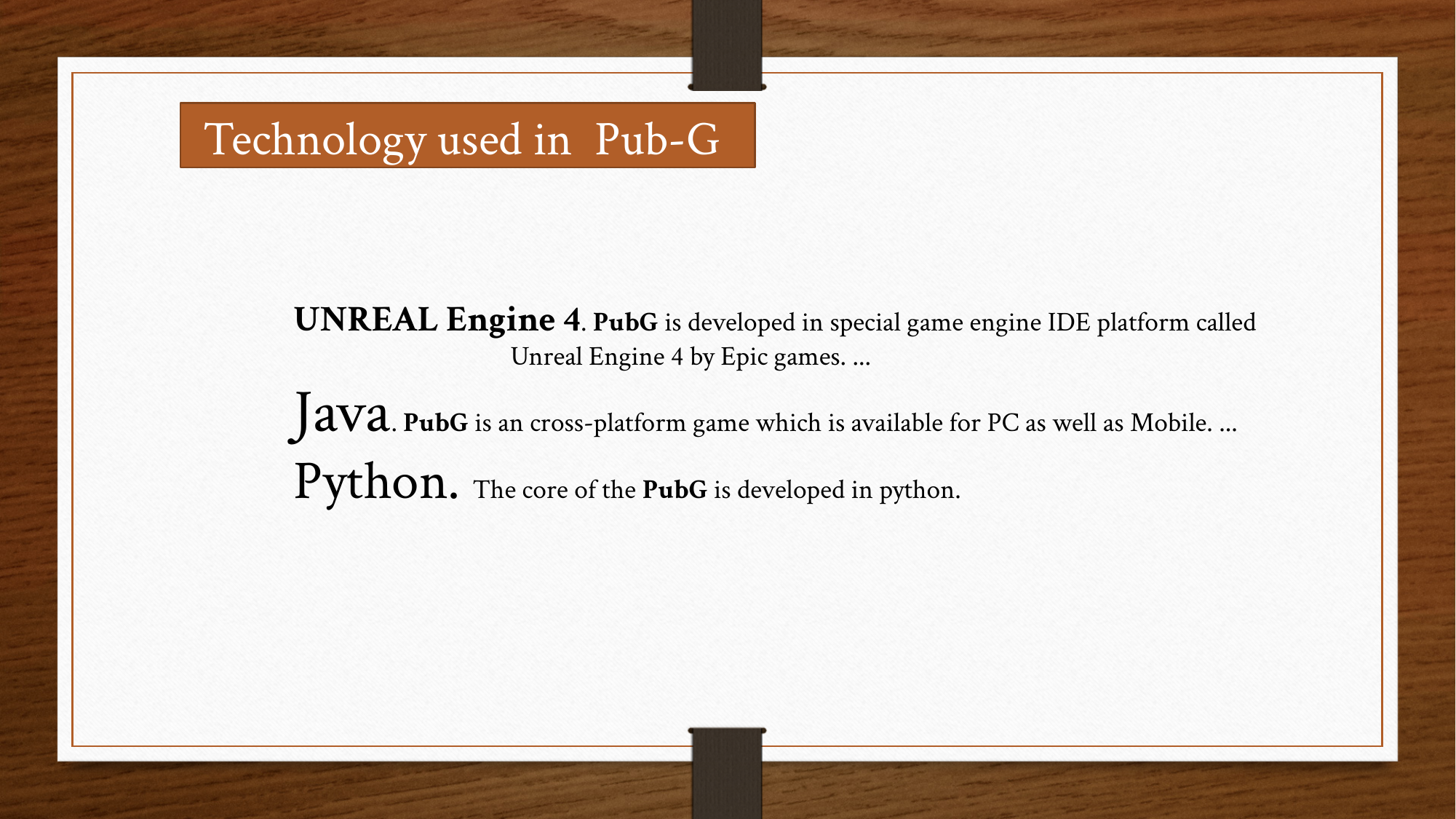

Technology used in  Pub-G
UNREAL Engine 4. PubG is developed in special game engine IDE platform called
                                   Unreal Engine 4 by Epic games. ...
Java. PubG is an cross-platform game which is available for PC as well as Mobile. ...
Python. The core of the PubG is developed in python.